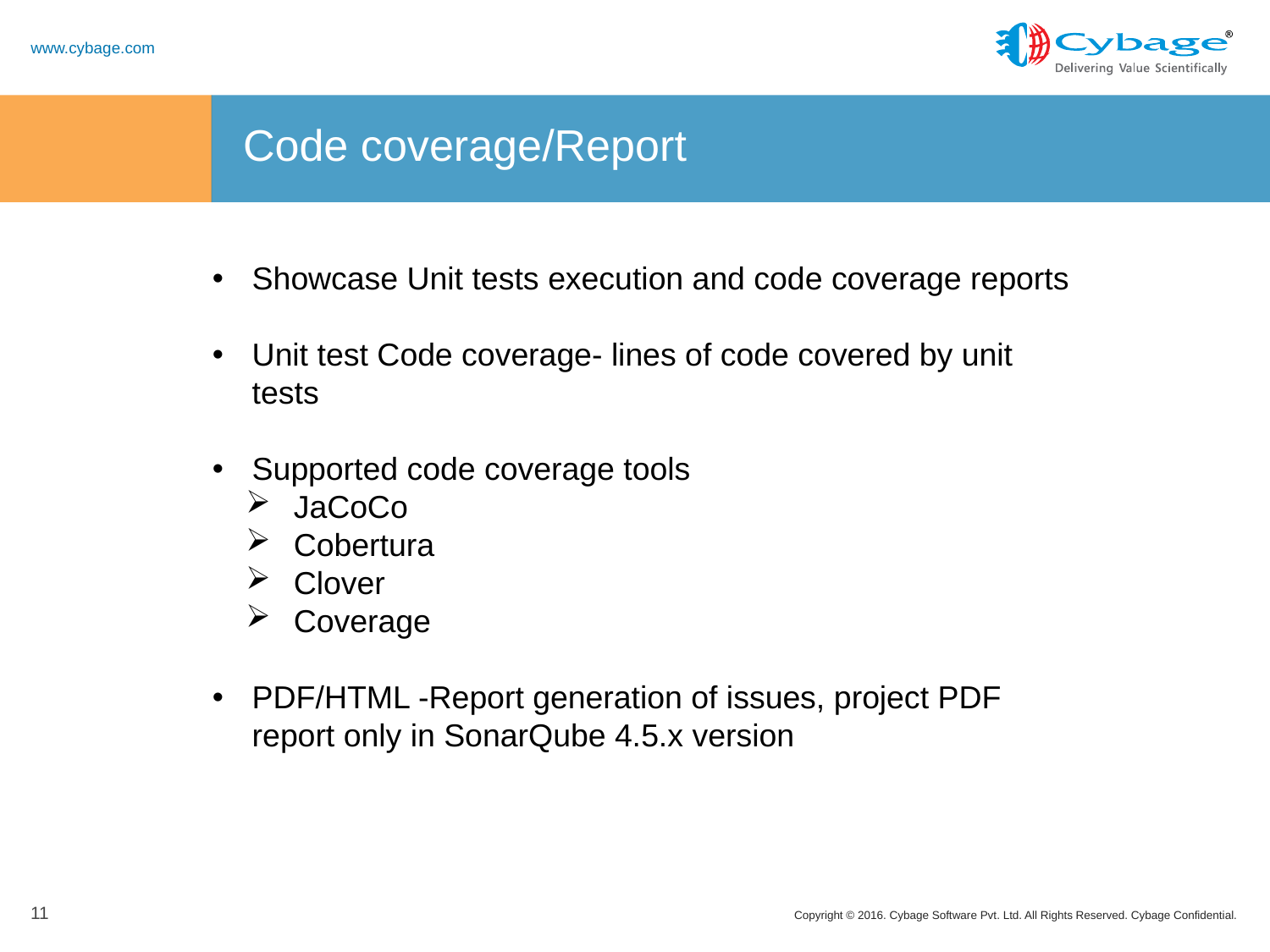

# Code coverage/Report
Showcase Unit tests execution and code coverage reports

Unit test Code coverage- lines of code covered by unit tests

Supported code coverage tools
  JaCoCo
  Cobertura
  Clover
  Coverage

PDF/HTML -Report generation of issues, project PDF report only in SonarQube 4.5.x version
11